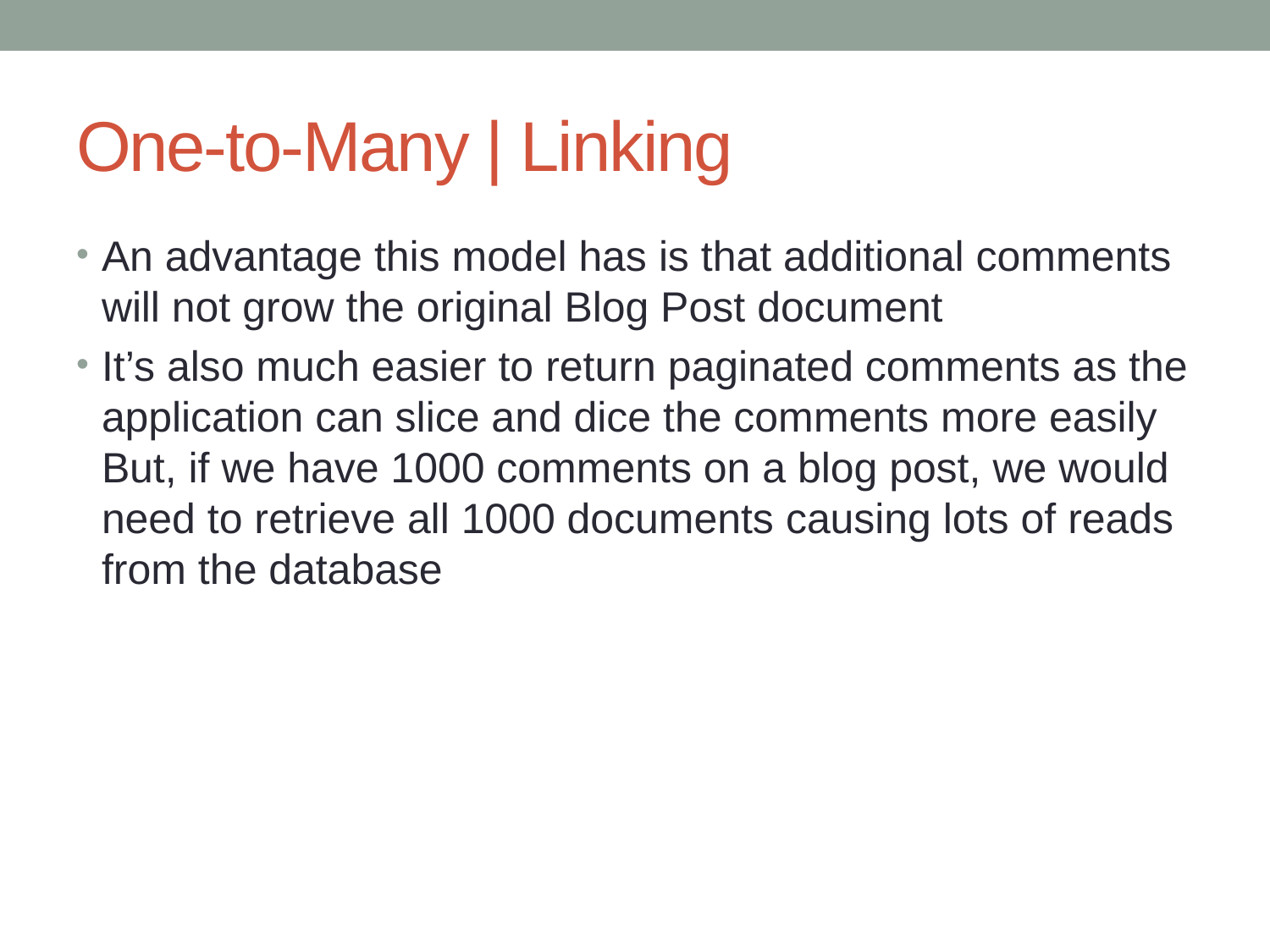

# One-to-Many | Linking
An advantage this model has is that additional comments will not grow the original Blog Post document
It’s also much easier to return paginated comments as the application can slice and dice the comments more easily But, if we have 1000 comments on a blog post, we would need to retrieve all 1000 documents causing lots of reads from the database